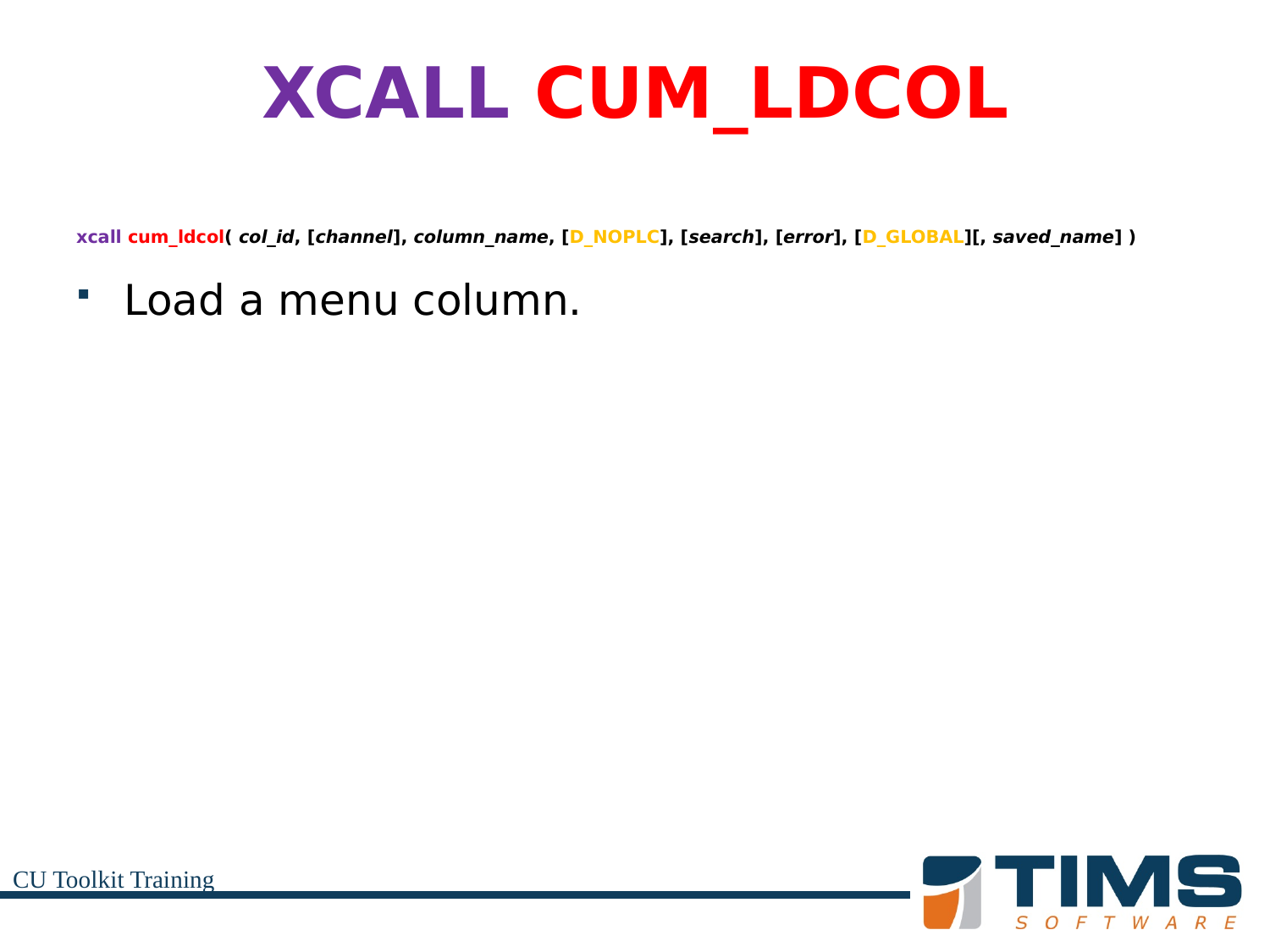

# XCALL CUM_LDCOL

xcall cum_ldcol( col_id, [channel], column_name, [D_NOPLC], [search], [error], [D_GLOBAL][, saved_name] )

Load a menu column.

CU Toolkit Training